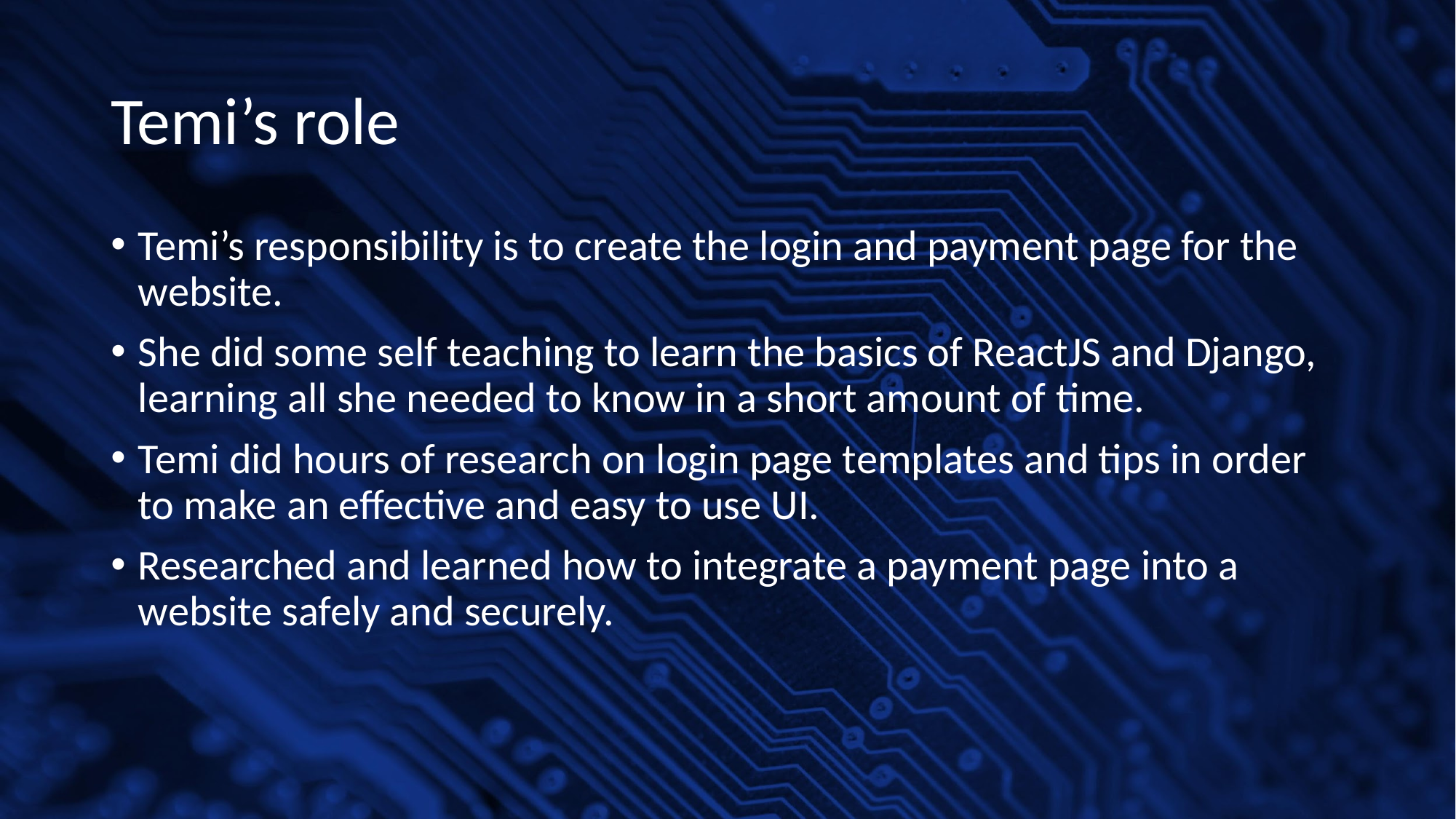

# Temi’s role
Temi’s responsibility is to create the login and payment page for the website.
She did some self teaching to learn the basics of ReactJS and Django, learning all she needed to know in a short amount of time.
Temi did hours of research on login page templates and tips in order to make an effective and easy to use UI.
Researched and learned how to integrate a payment page into a website safely and securely.